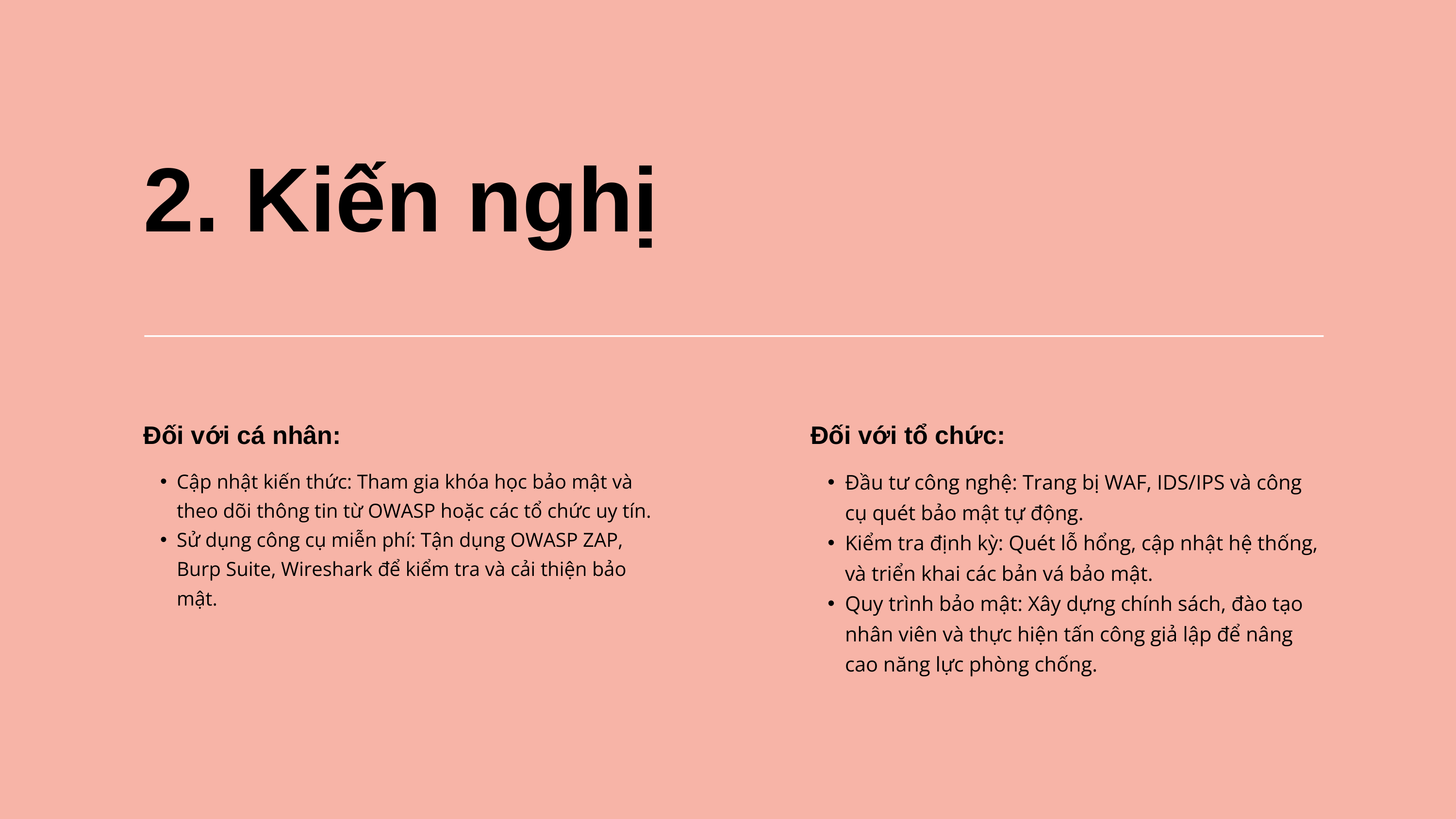

2. Kiến nghị

Đối với cá nhân:
Cập nhật kiến thức: Tham gia khóa học bảo mật và theo dõi thông tin từ OWASP hoặc các tổ chức uy tín.
Sử dụng công cụ miễn phí: Tận dụng OWASP ZAP, Burp Suite, Wireshark để kiểm tra và cải thiện bảo mật.
Đối với tổ chức:
Đầu tư công nghệ: Trang bị WAF, IDS/IPS và công cụ quét bảo mật tự động.
Kiểm tra định kỳ: Quét lỗ hổng, cập nhật hệ thống, và triển khai các bản vá bảo mật.
Quy trình bảo mật: Xây dựng chính sách, đào tạo nhân viên và thực hiện tấn công giả lập để nâng cao năng lực phòng chống.